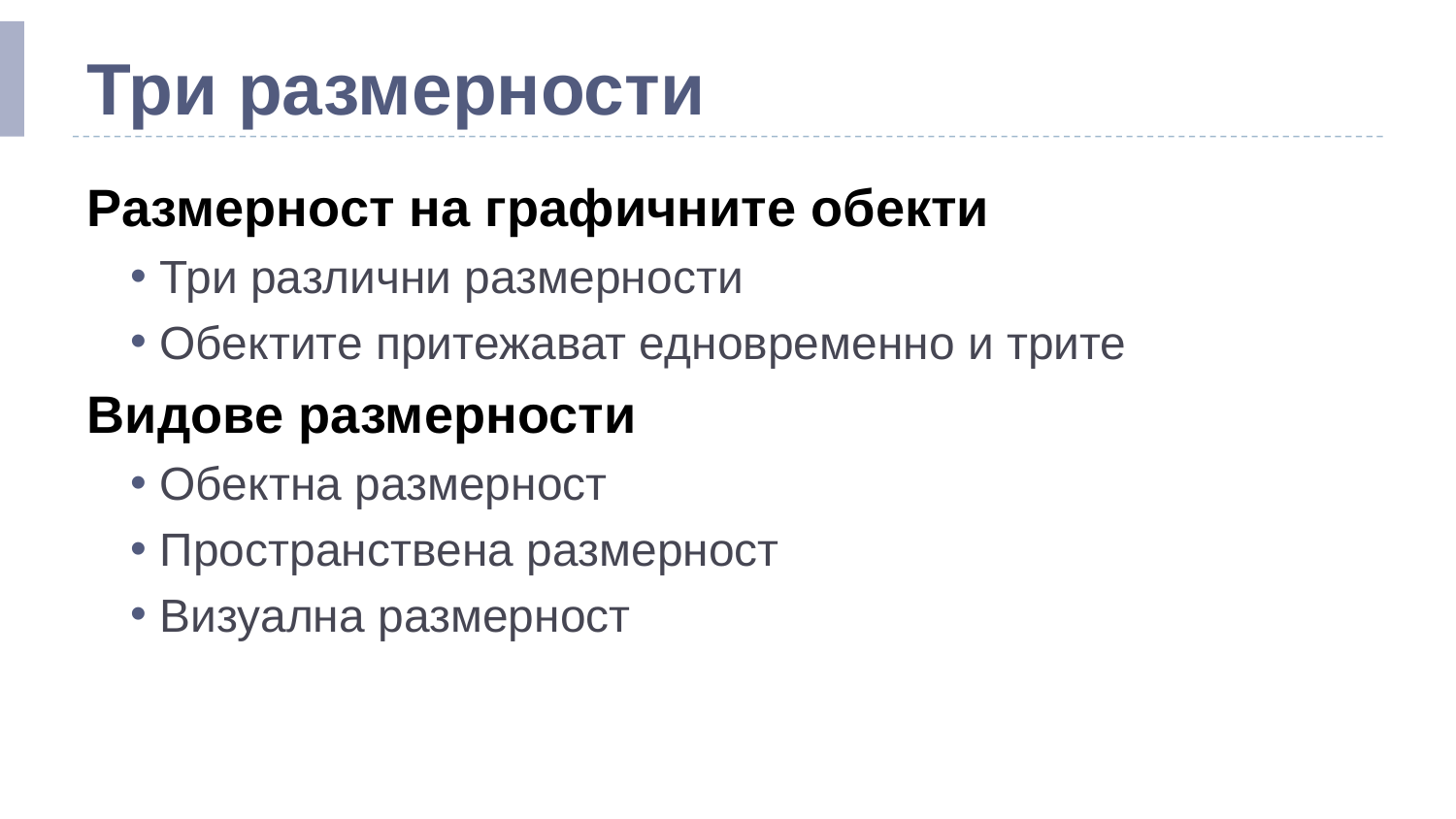

# Три размерности
Размерност на графичните обекти
Три различни размерности
Обектите притежават едновременно и трите
Видове размерности
Обектна размерност
Пространствена размерност
Визуална размерност